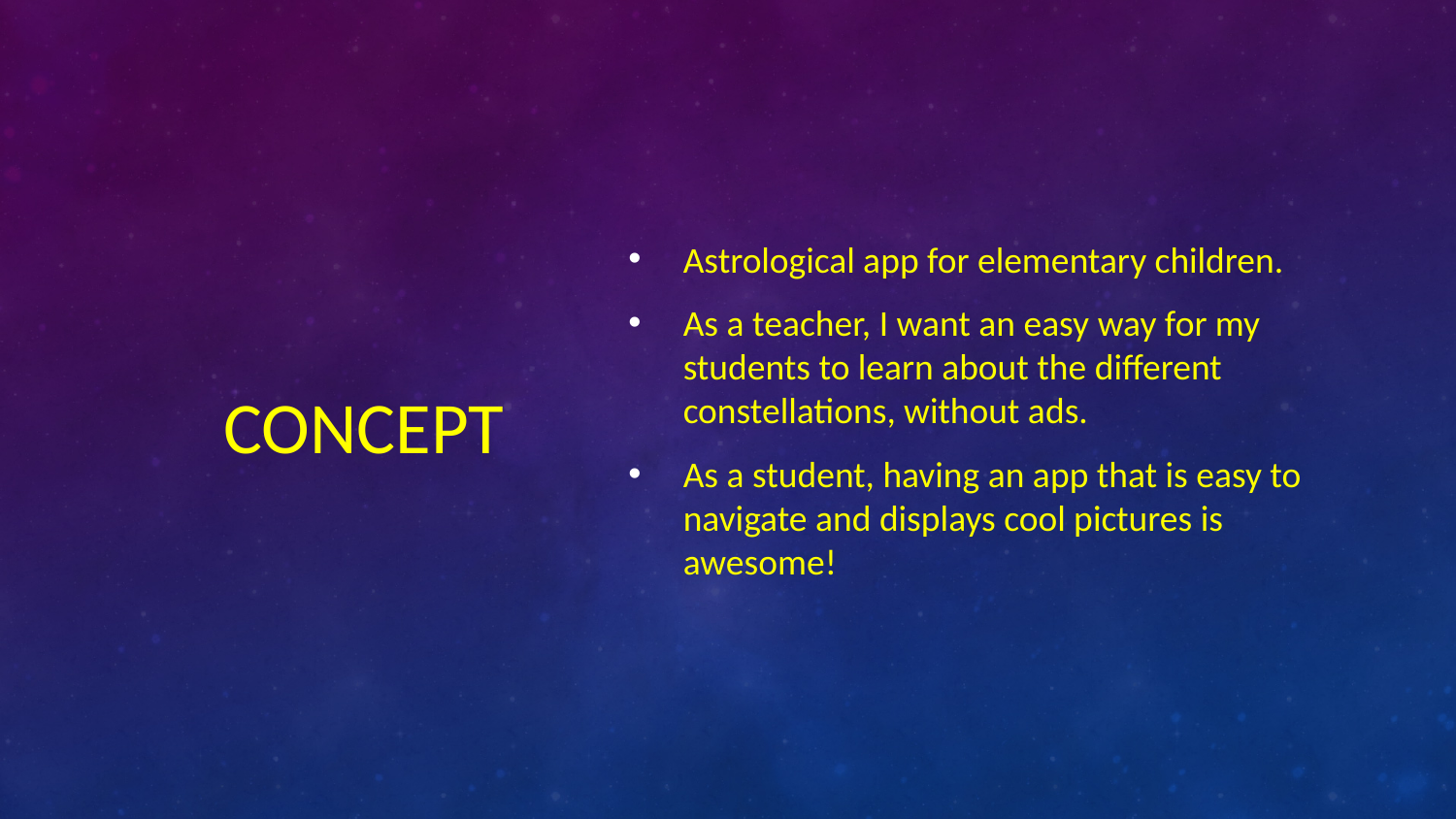

Astrological app for elementary children.
As a teacher, I want an easy way for my students to learn about the different constellations, without ads.
As a student, having an app that is easy to navigate and displays cool pictures is awesome!
# Concept